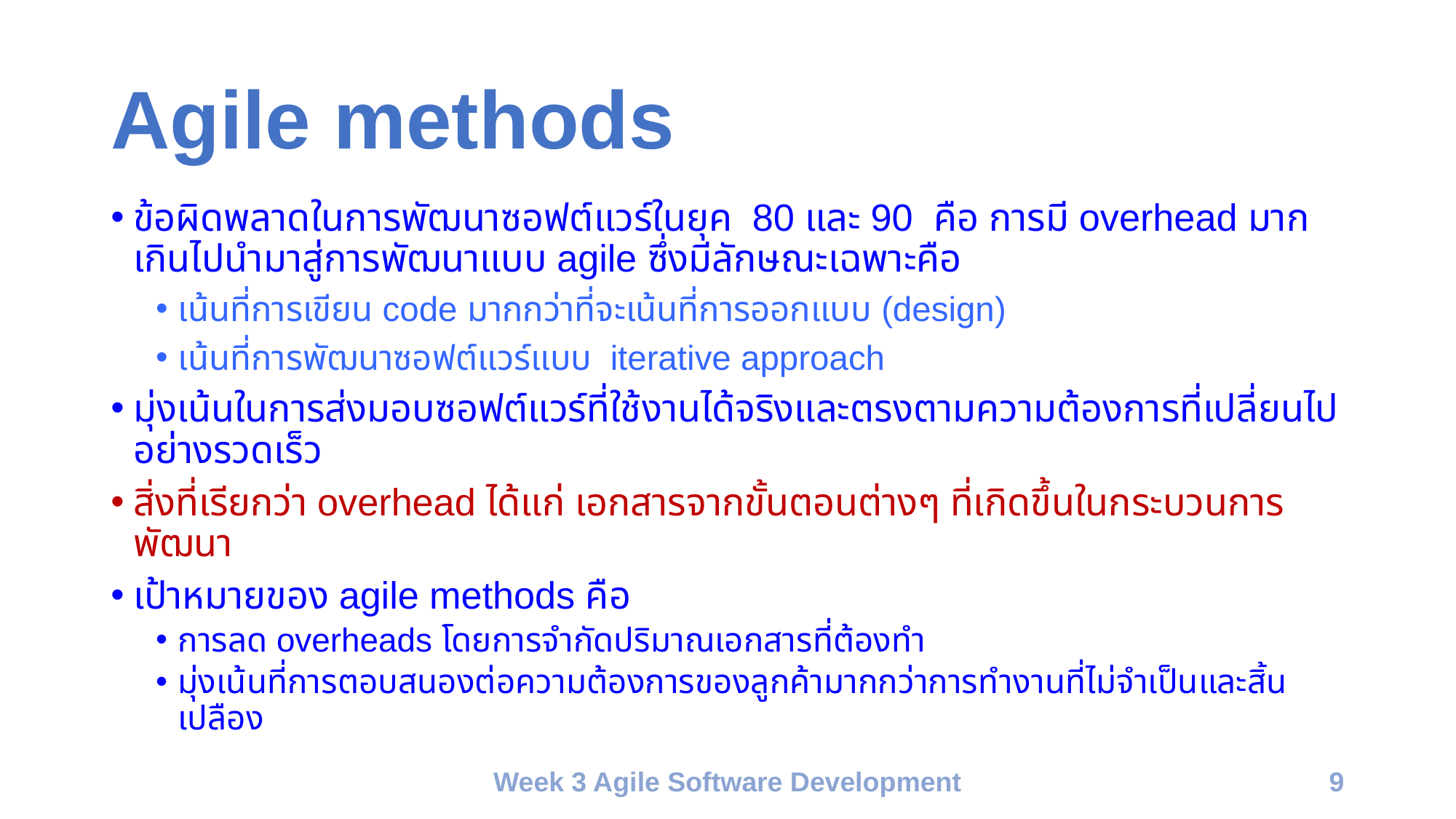

# Agile methods
ข้อผิดพลาดในการพัฒนาซอฟต์แวร์ในยุค  80 และ 90  คือ การมี overhead มากเกินไปนำมาสู่การพัฒนาแบบ agile ซึ่งมีลักษณะเฉพาะคือ
เน้นที่การเขียน code มากกว่าที่จะเน้นที่การออกแบบ (design)
เน้นที่การพัฒนาซอฟต์แวร์แบบ  iterative approach
มุ่งเน้นในการส่งมอบซอฟต์แวร์ที่ใช้งานได้จริงและตรงตามความต้องการที่เปลี่ยนไปอย่างรวดเร็ว
สิ่งที่เรียกว่า overhead ได้แก่ เอกสารจากขั้นตอนต่างๆ ที่เกิดขึ้นในกระบวนการพัฒนา
เป้าหมายของ agile methods คือ
การลด overheads โดยการจำกัดปริมาณเอกสารที่ต้องทำ
มุ่งเน้นที่การตอบสนองต่อความต้องการของลูกค้ามากกว่าการทำงานที่ไม่จำเป็นและสิ้นเปลือง

Week 3 Agile Software Development
9